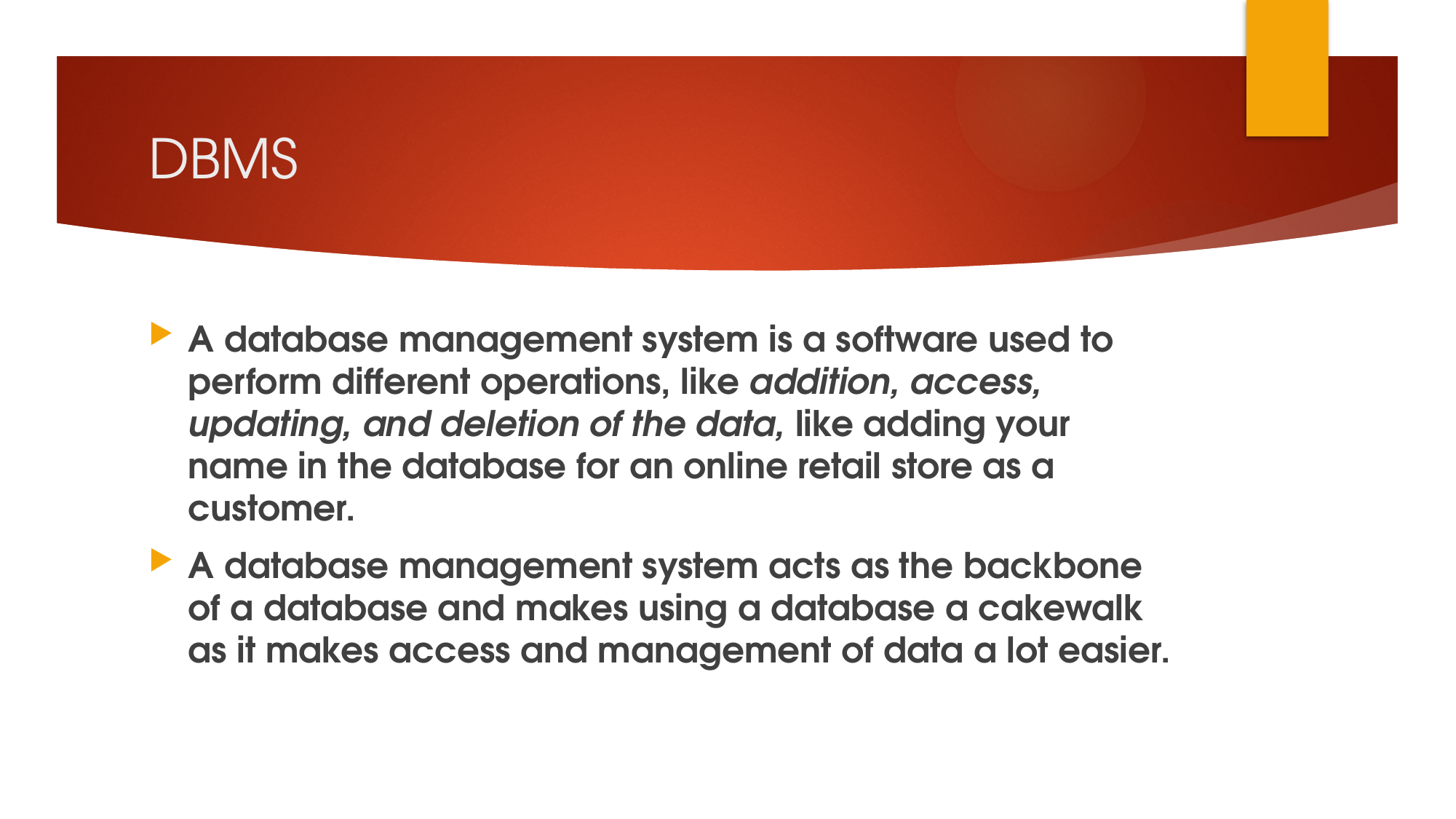

# DBMS
A database management system is a software used to perform different operations, like addition, access, updating, and deletion of the data, like adding your name in the database for an online retail store as a customer.
A database management system acts as the backbone of a database and makes using a database a cakewalk as it makes access and management of data a lot easier.